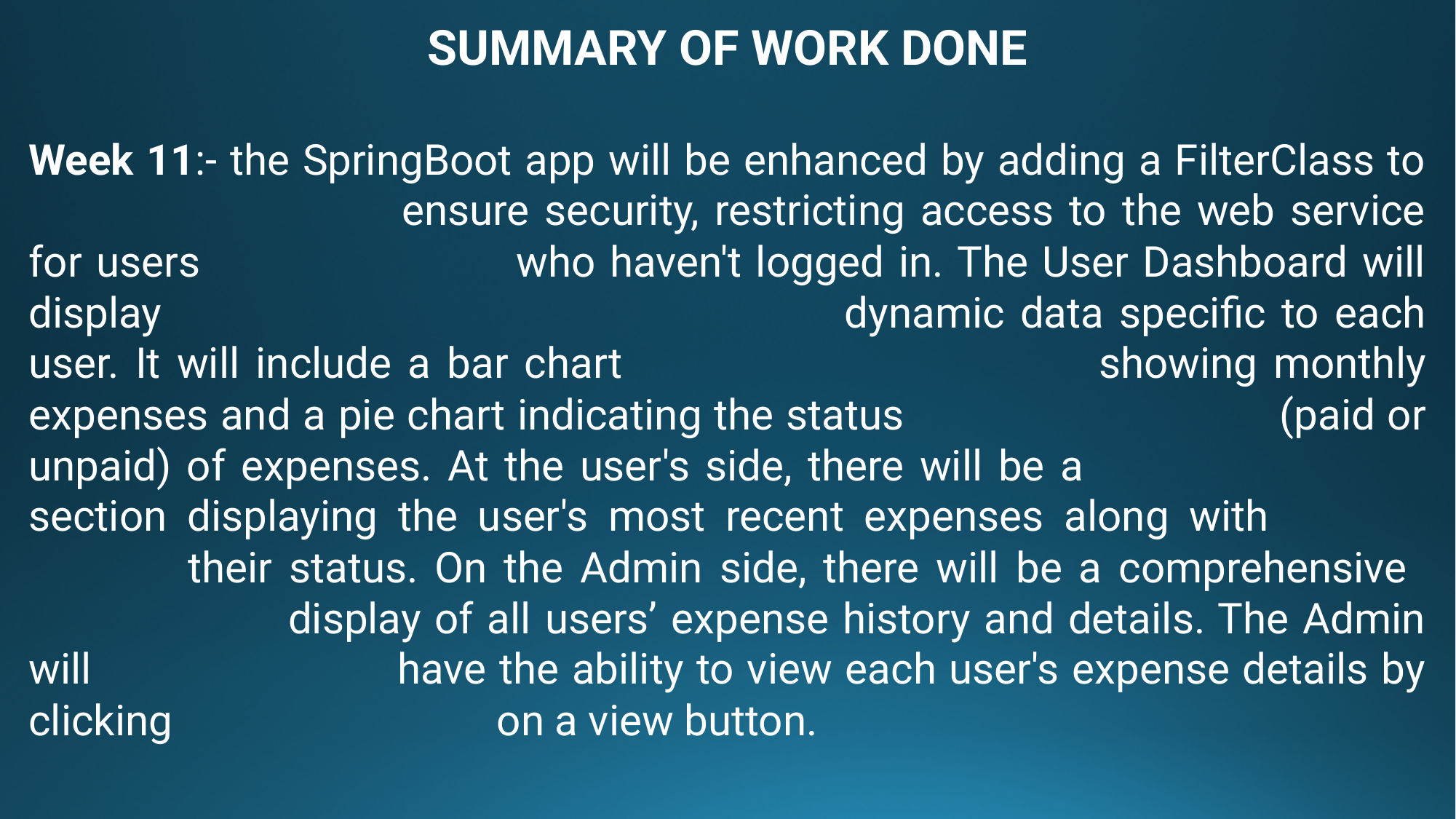

SUMMARY OF WORK DONE
Week 11:- the SpringBoot app will be enhanced by adding a FilterClass to 			   ensure security, restricting access to the web service for users 			   who haven't logged in. The User Dashboard will display 						   dynamic data specific to each user. It will include a bar chart 				   showing monthly expenses and a pie chart indicating the status 			   (paid or unpaid) of expenses. At the user's side, there will be a 			   section displaying the user's most recent expenses along with 			   their status. On the Admin side, there will be a comprehensive 			   display of all users’ expense history and details. The Admin will 			   have the ability to view each user's expense details by clicking 			   on a view button.